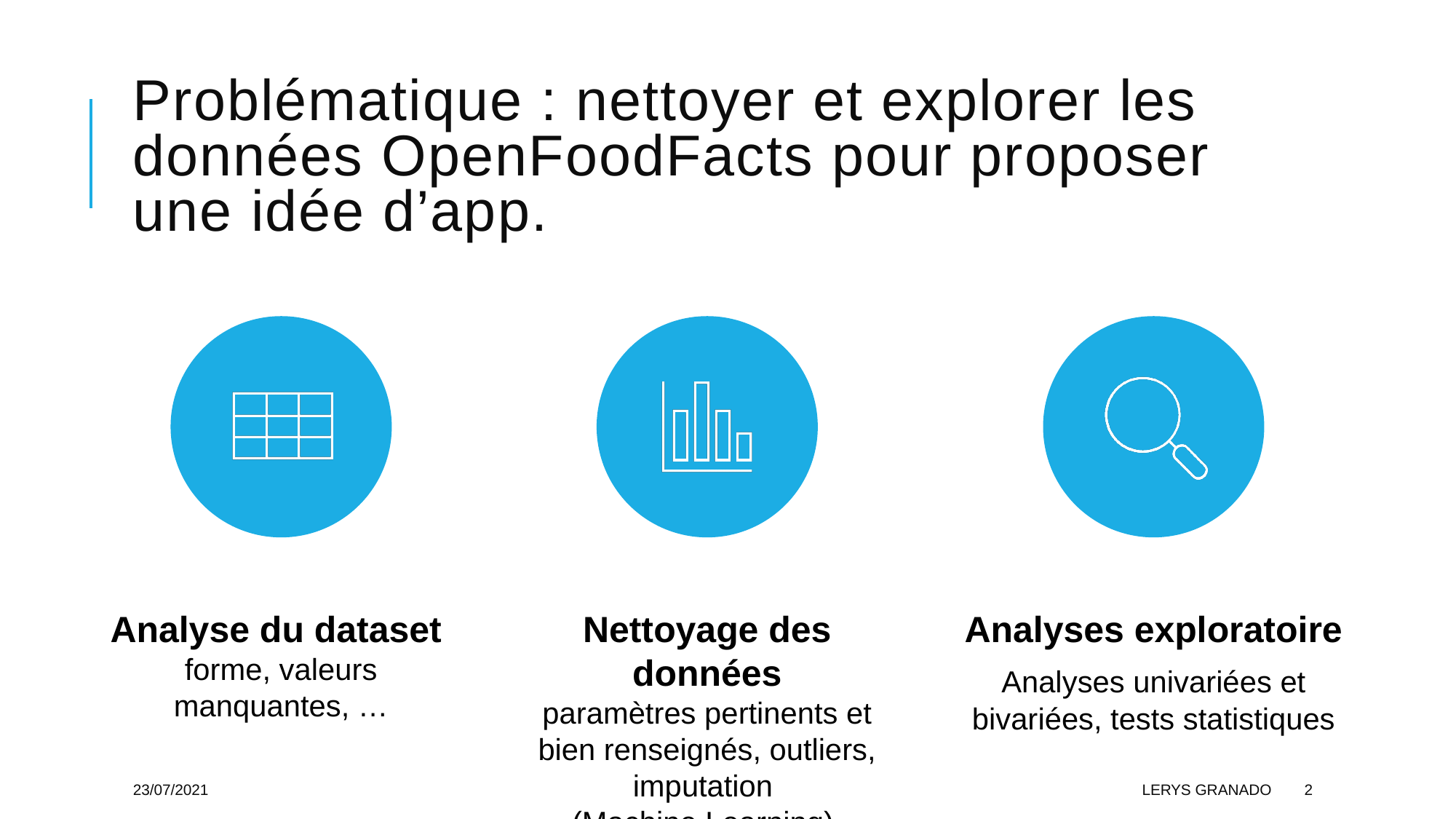

# Problématique : nettoyer et explorer les données OpenFoodFacts pour proposer une idée d’app.
Analyse du dataset
forme, valeurs manquantes, …
Nettoyage des données
paramètres pertinents et bien renseignés, outliers, imputation
(Machine Learning)
Analyses exploratoire
Analyses univariées et bivariées, tests statistiques

23/07/2021
Lerys Granado
2